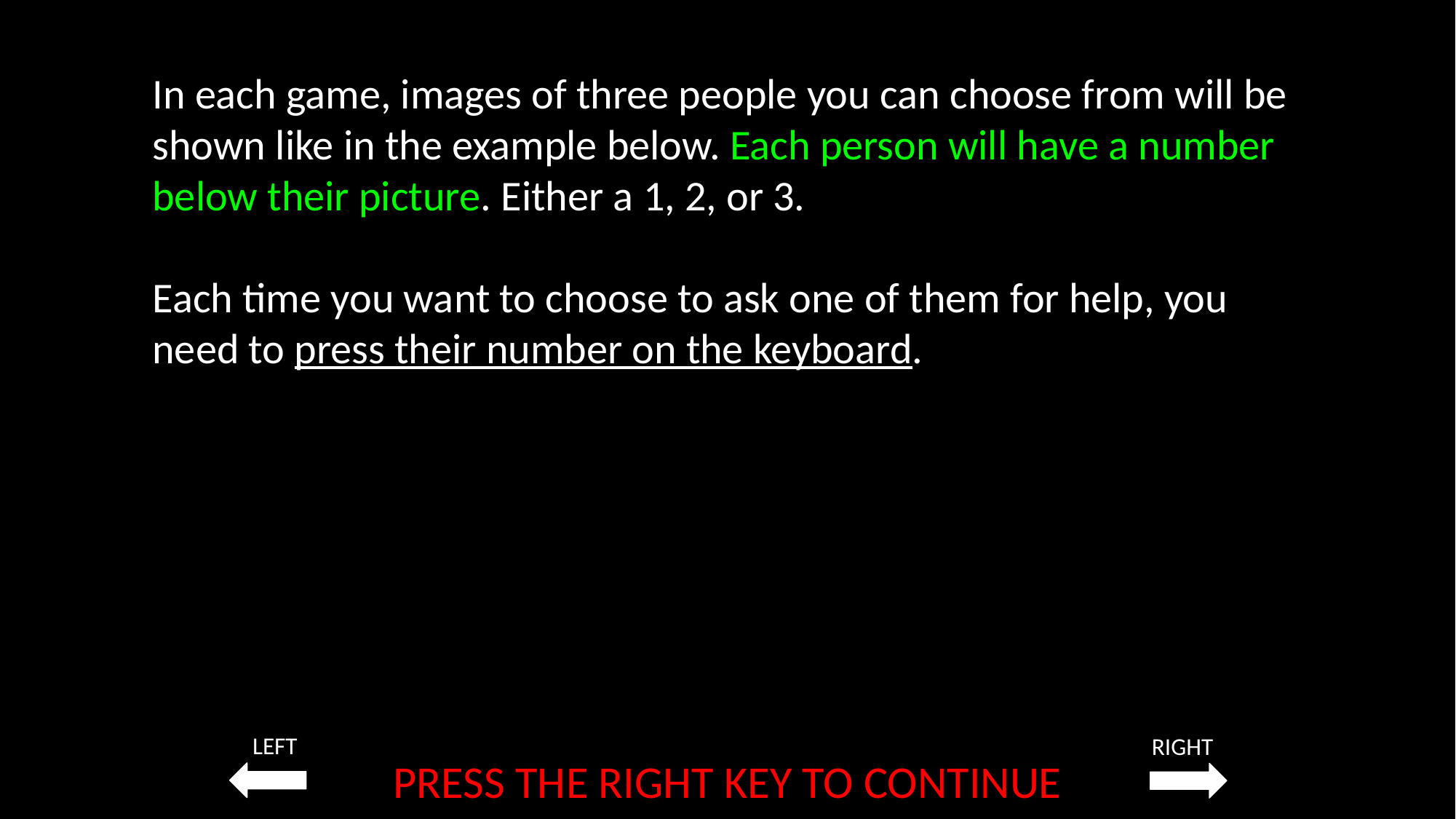

In each game, images of three people you can choose from will be shown like in the example below. Each person will have a number below their picture. Either a 1, 2, or 3.

Each time you want to choose to ask one of them for help, you need to press their number on the keyboard.

LEFT
RIGHT
PRESS THE RIGHT KEY TO CONTINUE